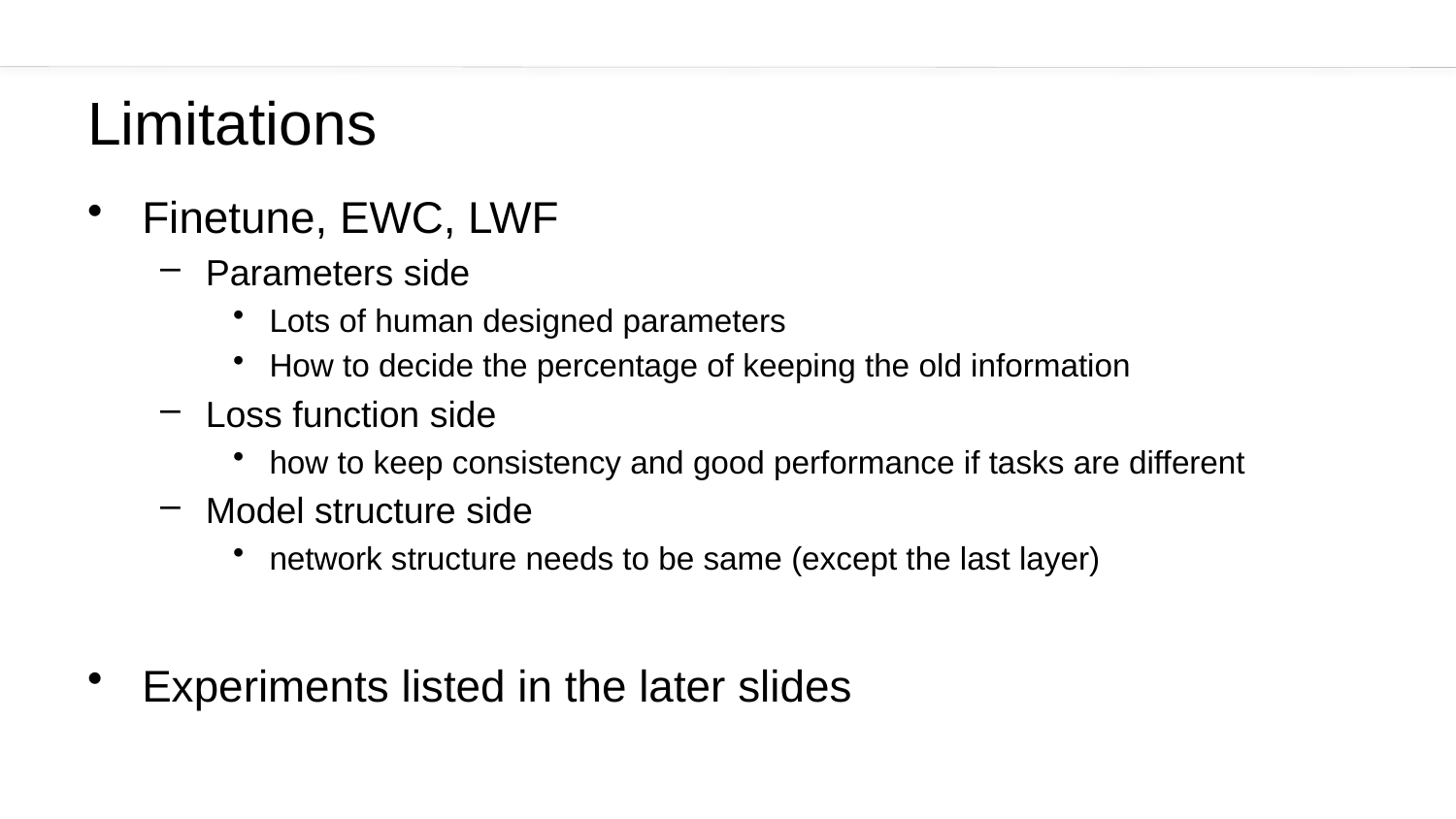

# Limitations
Finetune, EWC, LWF
Parameters side
Lots of human designed parameters
How to decide the percentage of keeping the old information
Loss function side
how to keep consistency and good performance if tasks are different
Model structure side
network structure needs to be same (except the last layer)

Experiments listed in the later slides